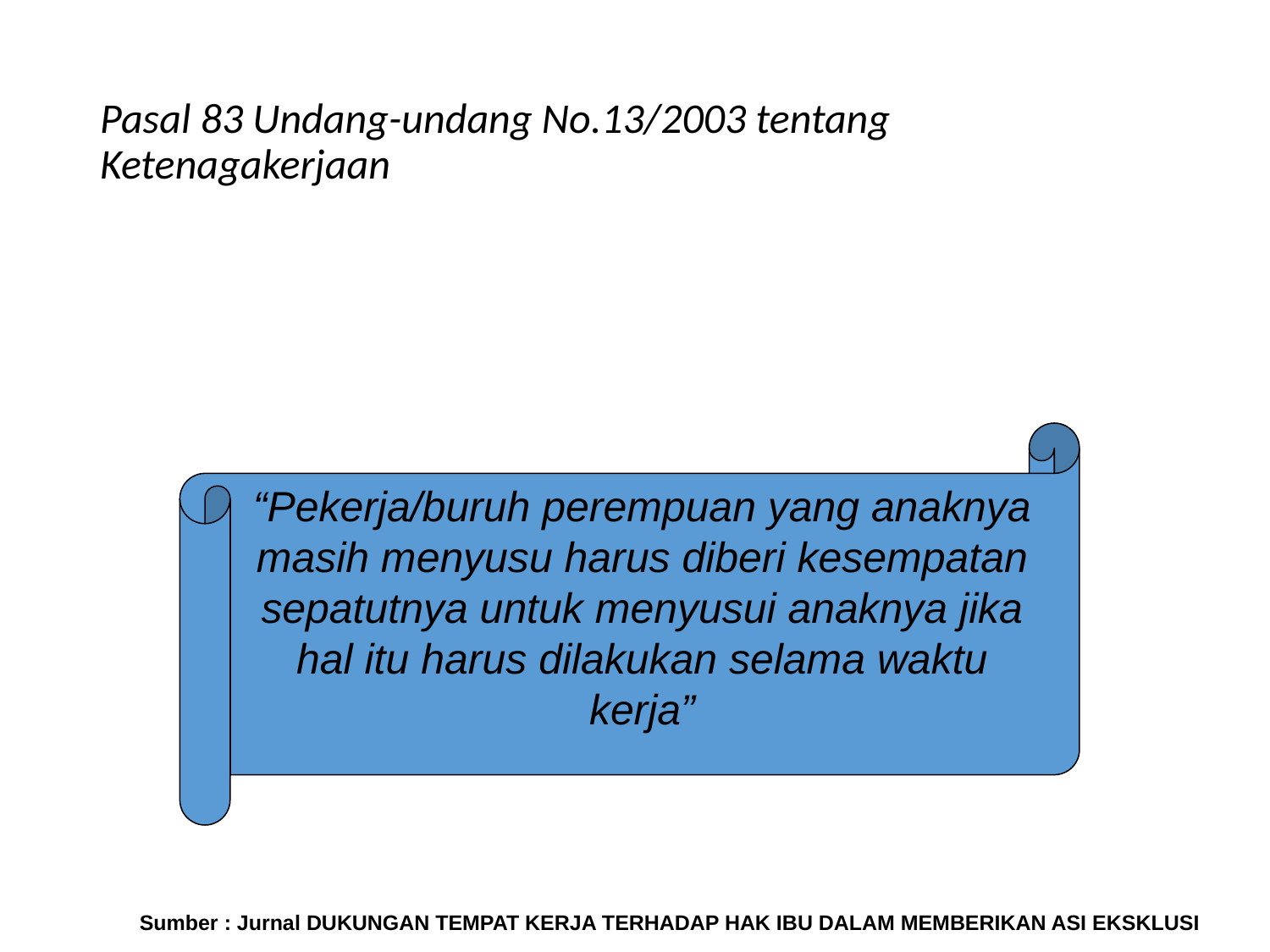

# Pasal 83 Undang-undang No.13/2003 tentang Ketenagakerjaan
“Pekerja/buruh perempuan yang anaknya masih menyusu harus diberi kesempatan sepatutnya untuk menyusui anaknya jika hal itu harus dilakukan selama waktu kerja”
Sumber : Jurnal DUKUNGAN TEMPAT KERJA TERHADAP HAK IBU DALAM MEMBERIKAN ASI EKSKLUSI